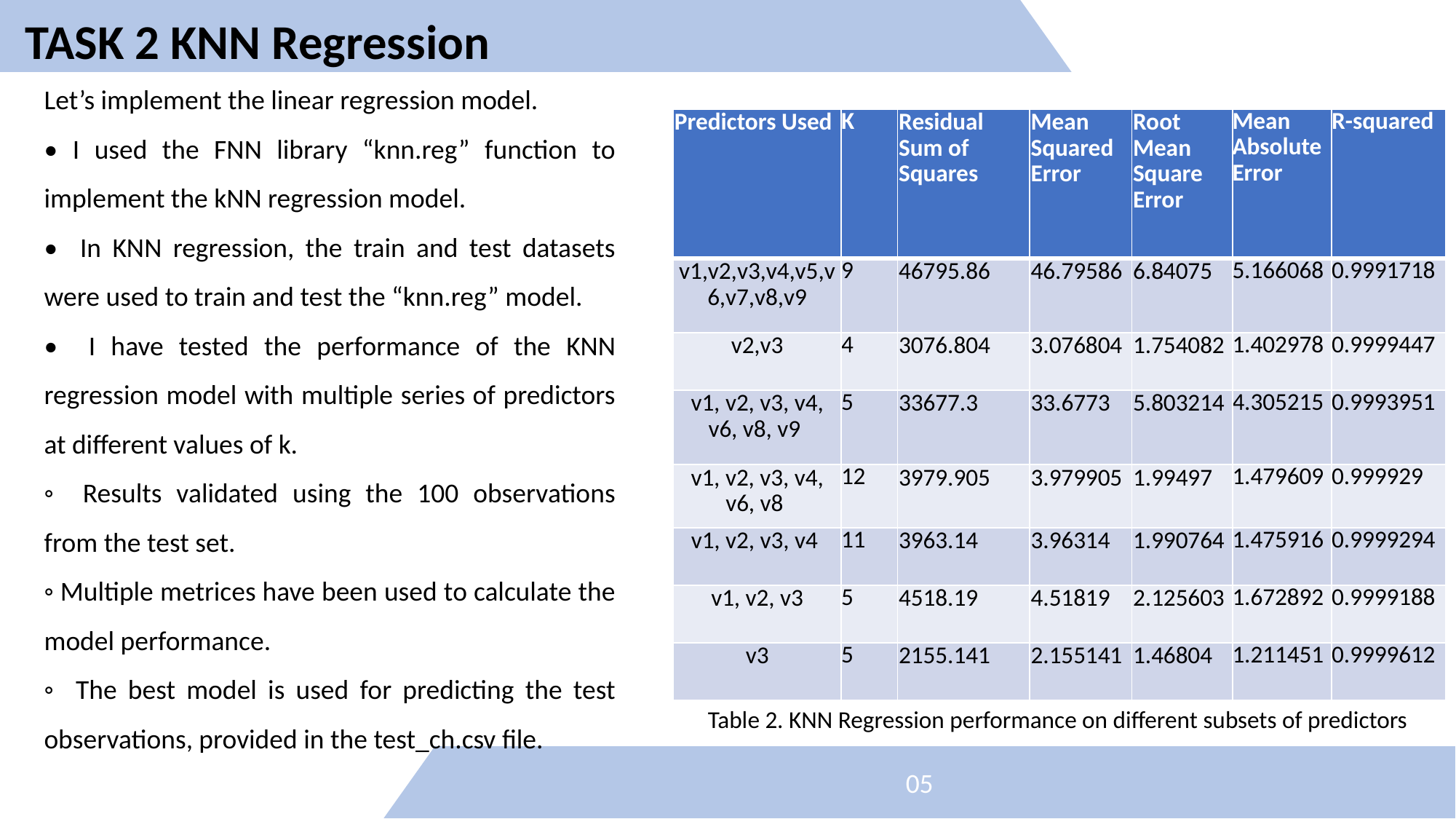

05
TASK 2 KNN Regression
Let’s implement the linear regression model.
• I used the FNN library “knn.reg” function to implement the kNN regression model.
•  In KNN regression, the train and test datasets were used to train and test the “knn.reg” model.
•  I have tested the performance of the KNN regression model with multiple series of predictors at different values of k.
◦  Results validated using the 100 observations from the test set.
◦ Multiple metrices have been used to calculate the model performance.
◦  The best model is used for predicting the test observations, provided in the test_ch.csv file.
| Predictors Used | K | Residual Sum of Squares | Mean Squared Error | Root Mean Square Error | Mean Absolute Error | R-squared |
| --- | --- | --- | --- | --- | --- | --- |
| v1,v2,v3,v4,v5,v6,v7,v8,v9 | 9 | 46795.86 | 46.79586 | 6.84075 | 5.166068 | 0.9991718 |
| v2,v3 | 4 | 3076.804 | 3.076804 | 1.754082 | 1.402978 | 0.9999447 |
| v1, v2, v3, v4, v6, v8, v9 | 5 | 33677.3 | 33.6773 | 5.803214 | 4.305215 | 0.9993951 |
| v1, v2, v3, v4, v6, v8 | 12 | 3979.905 | 3.979905 | 1.99497 | 1.479609 | 0.999929 |
| v1, v2, v3, v4 | 11 | 3963.14 | 3.96314 | 1.990764 | 1.475916 | 0.9999294 |
| v1, v2, v3 | 5 | 4518.19 | 4.51819 | 2.125603 | 1.672892 | 0.9999188 |
| v3 | 5 | 2155.141 | 2.155141 | 1.46804 | 1.211451 | 0.9999612 |
Table 2. KNN Regression performance on different subsets of predictors